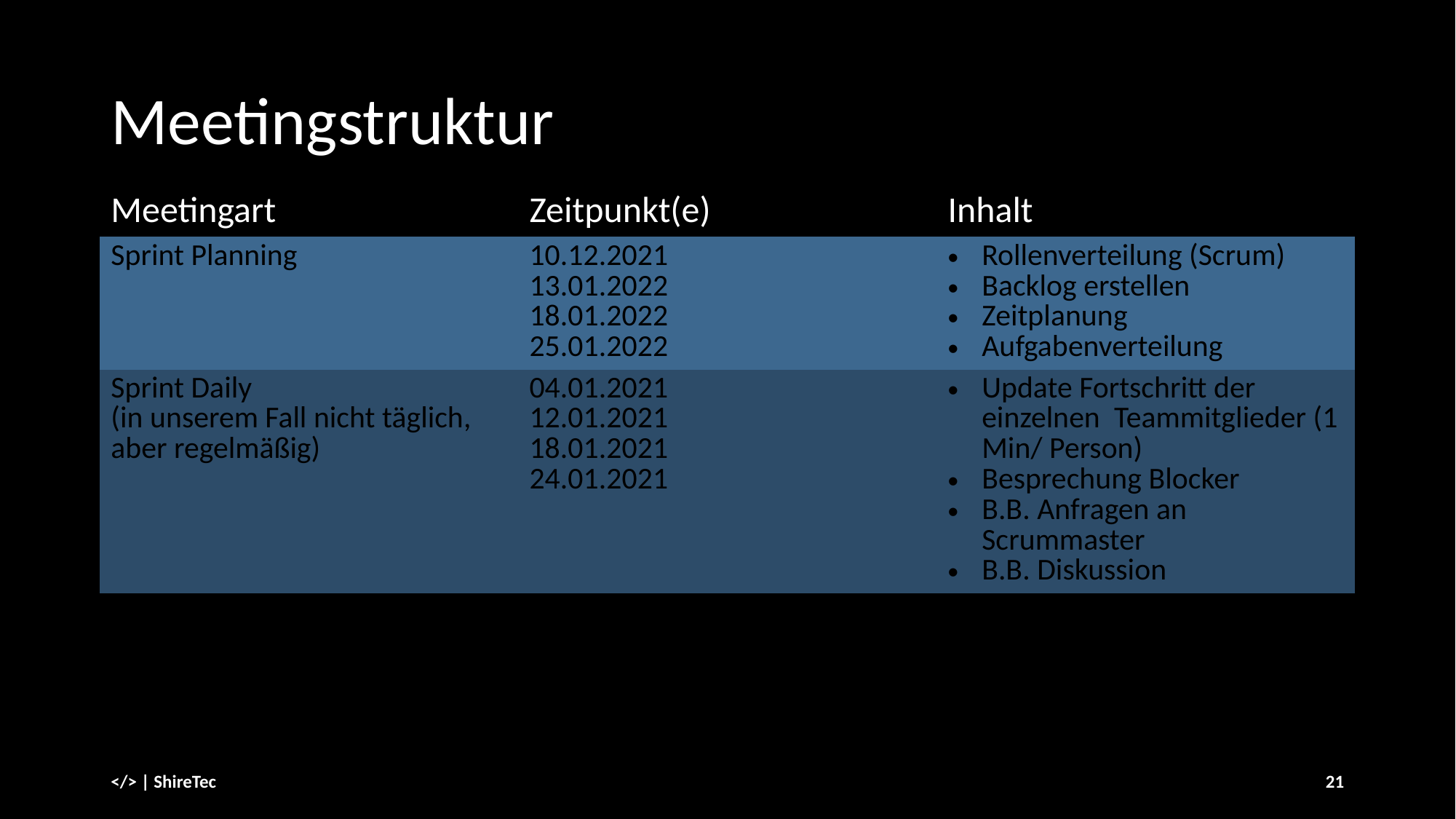

# Meetingstruktur
| Meetingart | Zeitpunkt(e) | Inhalt |
| --- | --- | --- |
| Sprint Planning | 10.12.2021 13.01.2022 18.01.2022 25.01.2022 | Rollenverteilung (Scrum) Backlog erstellen Zeitplanung Aufgabenverteilung |
| Sprint Daily (in unserem Fall nicht täglich, aber regelmäßig) | 04.01.2021 12.01.2021 18.01.2021 24.01.2021 | Update Fortschritt der einzelnen  Teammitglieder (1 Min/ Person) Besprechung Blocker B.B. Anfragen an Scrummaster B.B. Diskussion |
</> | ShireTec
21